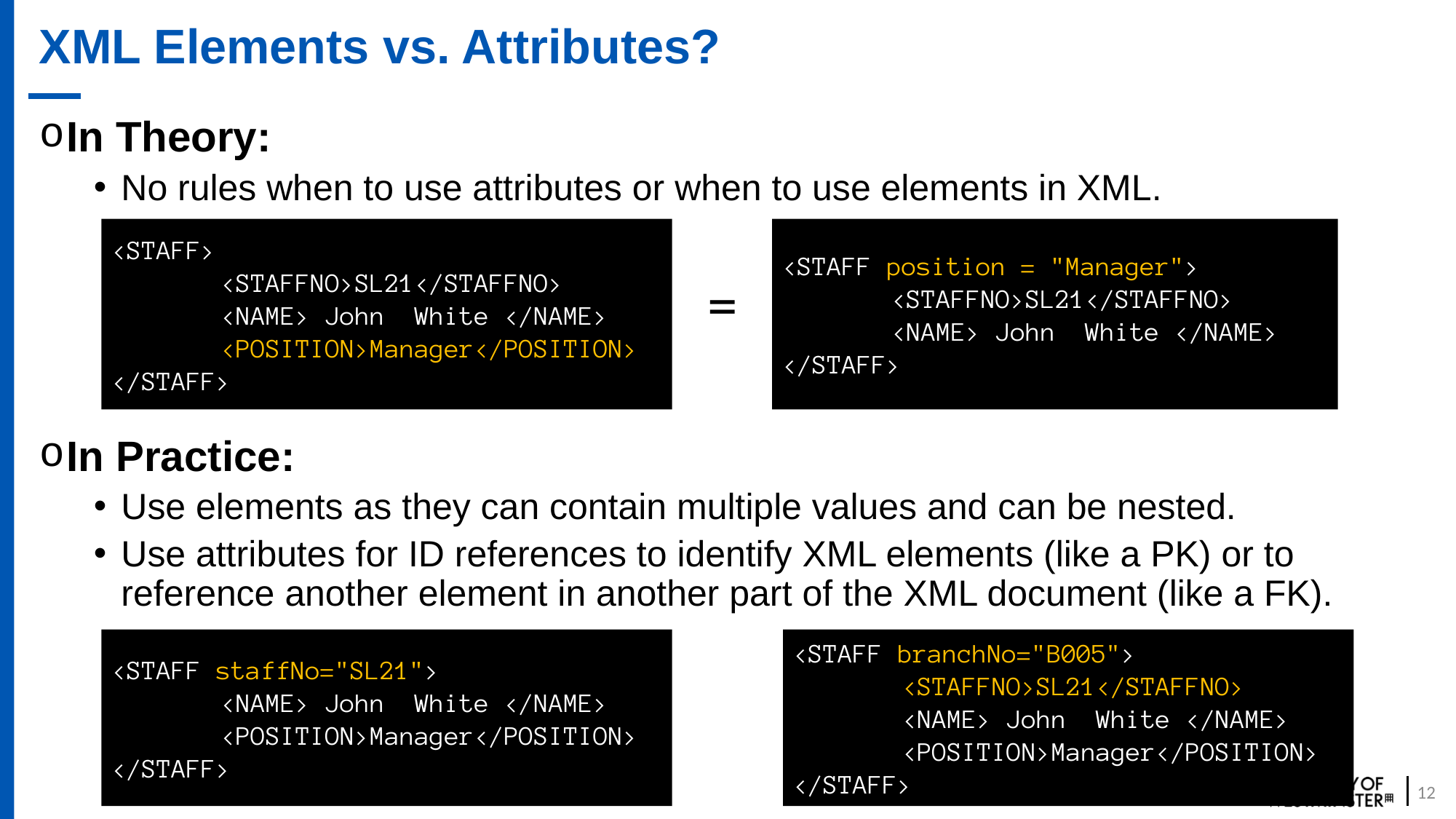

# XML Elements vs. Attributes?
In Theory:
No rules when to use attributes or when to use elements in XML.
<STAFF position = "Manager">
	<STAFFNO>SL21</STAFFNO>
	<NAME> John  White </NAME>
</STAFF>
<STAFF>
	<STAFFNO>SL21</STAFFNO>
	<NAME> John  White </NAME>
	<POSITION>Manager</POSITION>
</STAFF>
=
In Practice:
Use elements as they can contain multiple values and can be nested.
Use attributes for ID references to identify XML elements (like a PK) or to reference another element in another part of the XML document (like a FK).
<STAFF staffNo="SL21">
	<NAME> John  White </NAME>
	<POSITION>Manager</POSITION>
</STAFF>
<STAFF branchNo="B005">
	<STAFFNO>SL21</STAFFNO>
	<NAME> John  White </NAME>
	<POSITION>Manager</POSITION>
</STAFF>
12